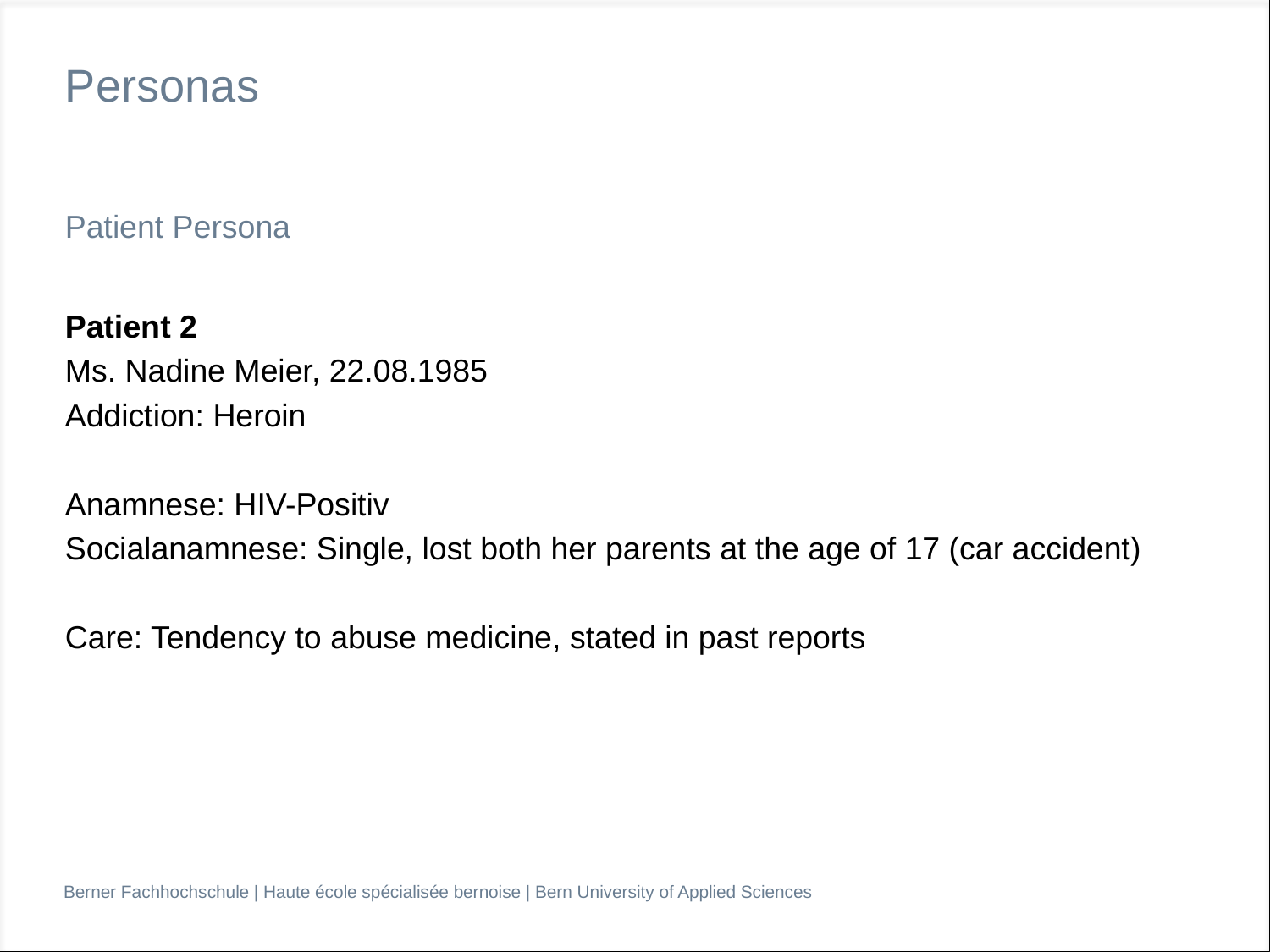

# Personas
Patient Persona
Patient 2
Ms. Nadine Meier, 22.08.1985
Addiction: Heroin

Anamnese: HIV-Positiv
Socialanamnese: Single, lost both her parents at the age of 17 (car accident)

Care: Tendency to abuse medicine, stated in past reports